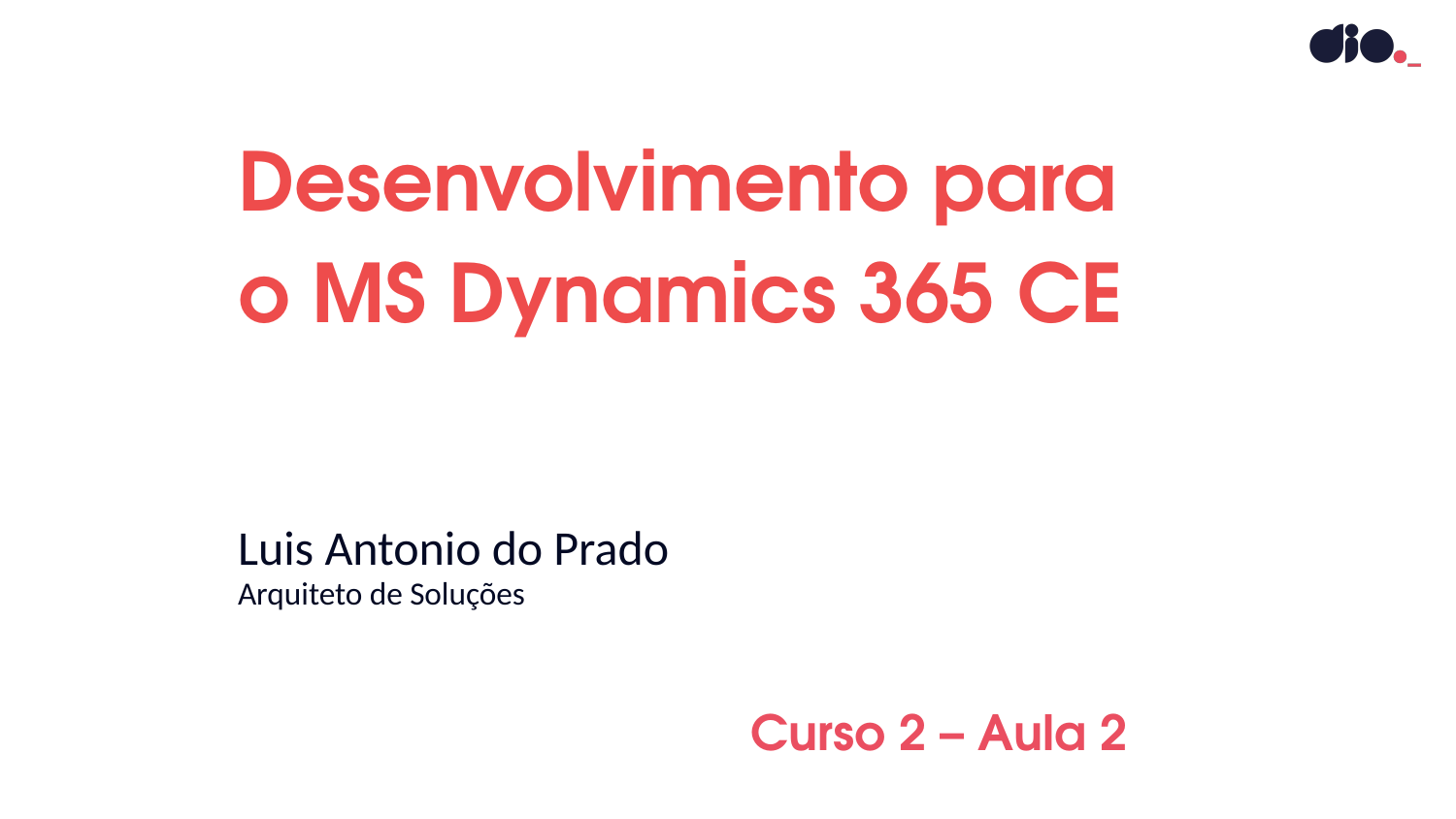

Desenvolvimento para o MS Dynamics 365 CE

# Luis Antonio do Prado
Arquiteto de Soluções
Curso 2 – Aula 2